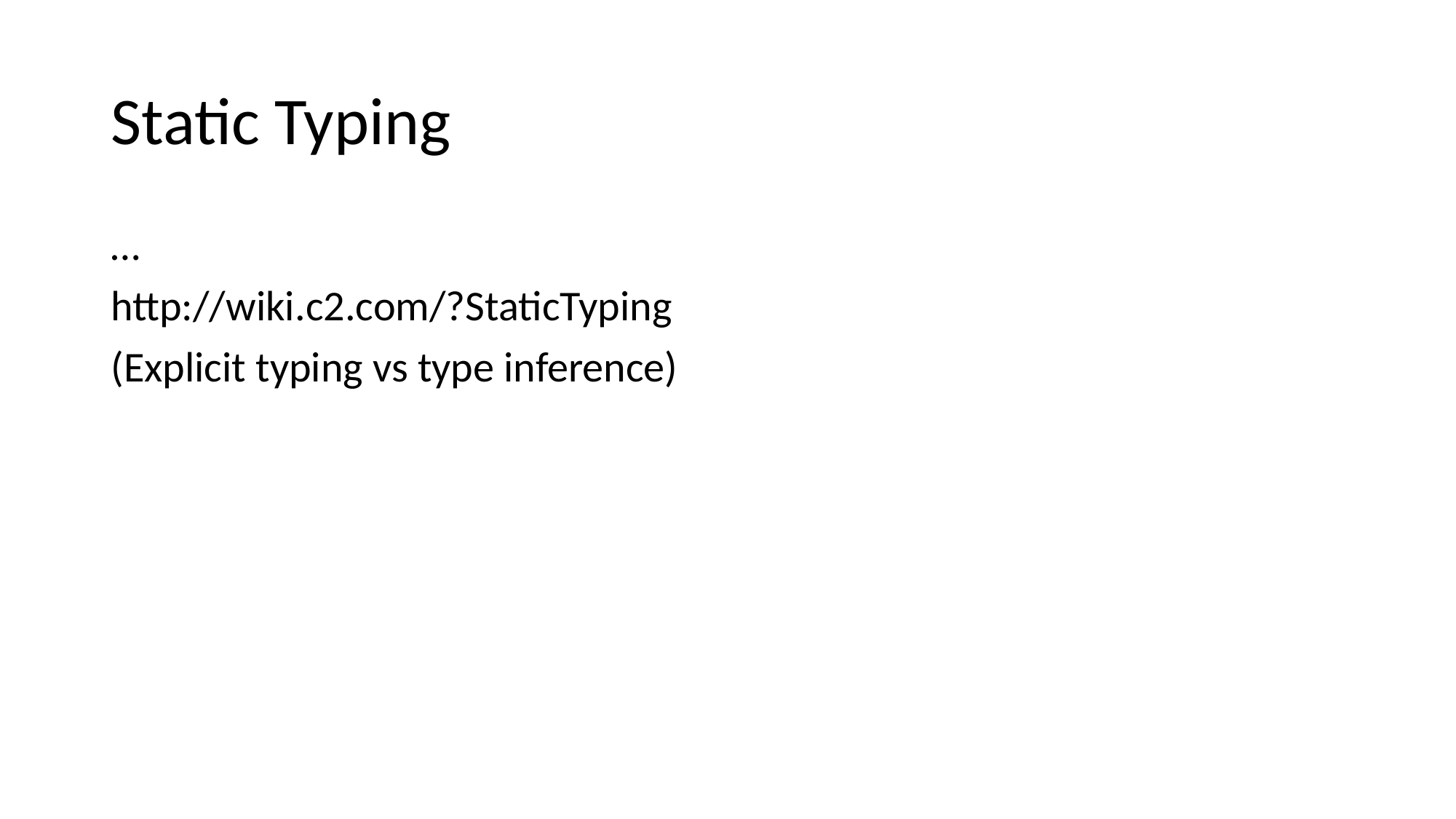

# Static Typing
…
http://wiki.c2.com/?StaticTyping
(Explicit typing vs type inference)